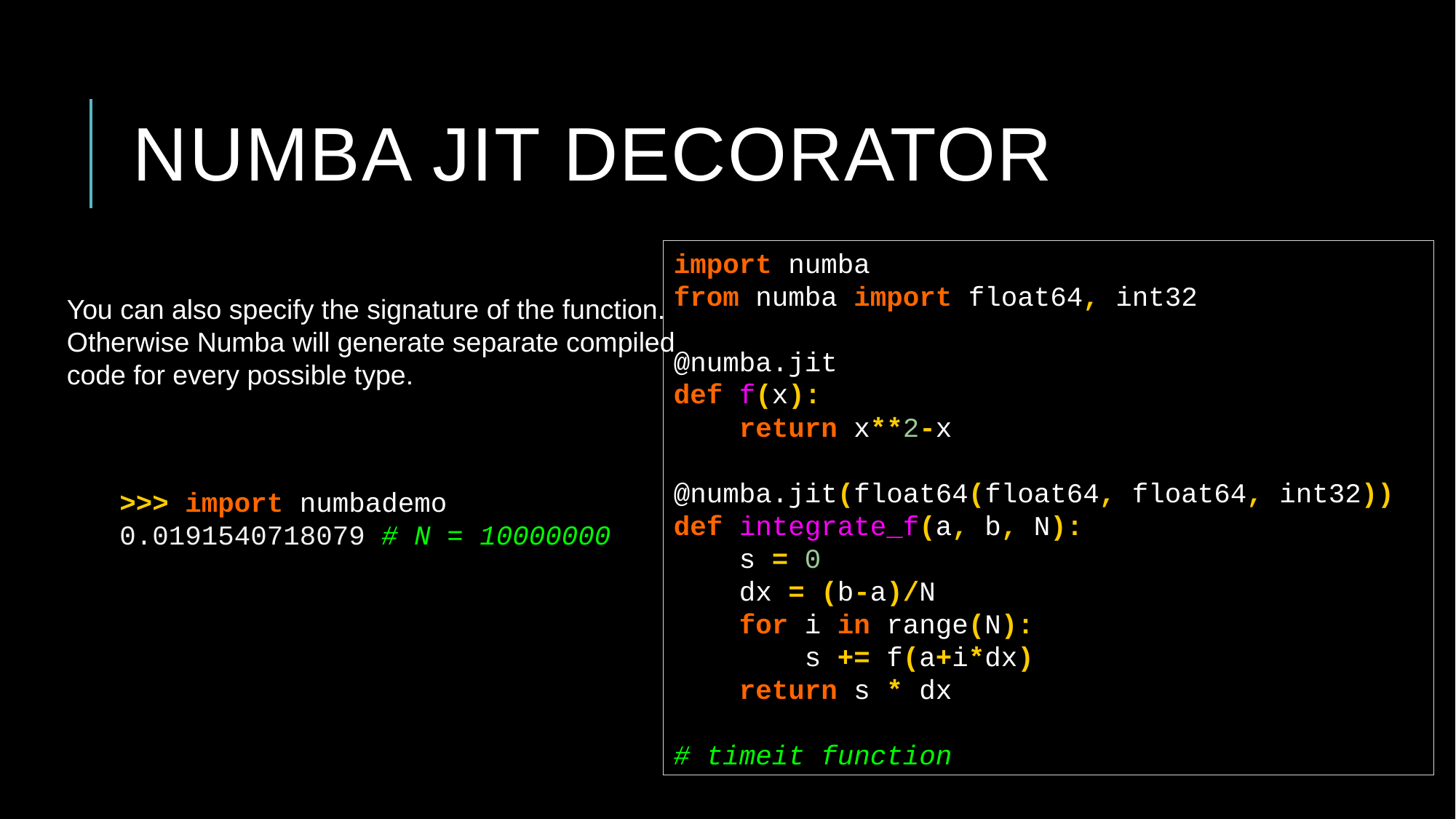

# Numba jit decorator
import numba
from numba import float64, int32
@numba.jit
def f(x):
    return x**2-x
@numba.jit(float64(float64, float64, int32))
def integrate_f(a, b, N):
    s = 0
    dx = (b-a)/N
    for i in range(N):
        s += f(a+i*dx)
    return s * dx
# timeit function
You can also specify the signature of the function.
Otherwise Numba will generate separate compiled
code for every possible type.
>>> import numbademo
0.0191540718079 # N = 10000000